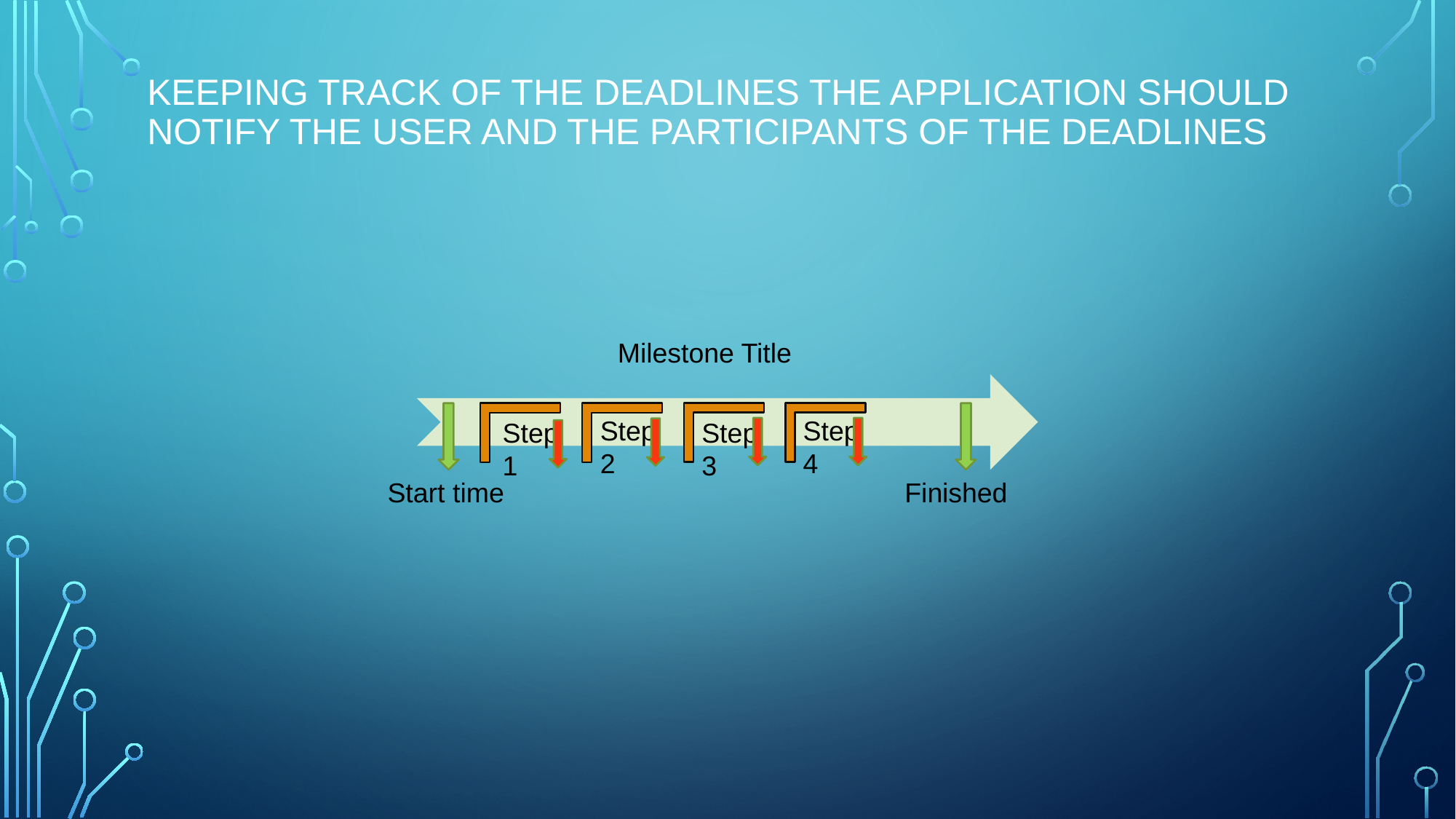

# Keeping track of the deadlines the application should notify the user and the participants of the deadlines
Milestone Title

Step 2
Step 4
Step 3
Step 1

Start time
Finished